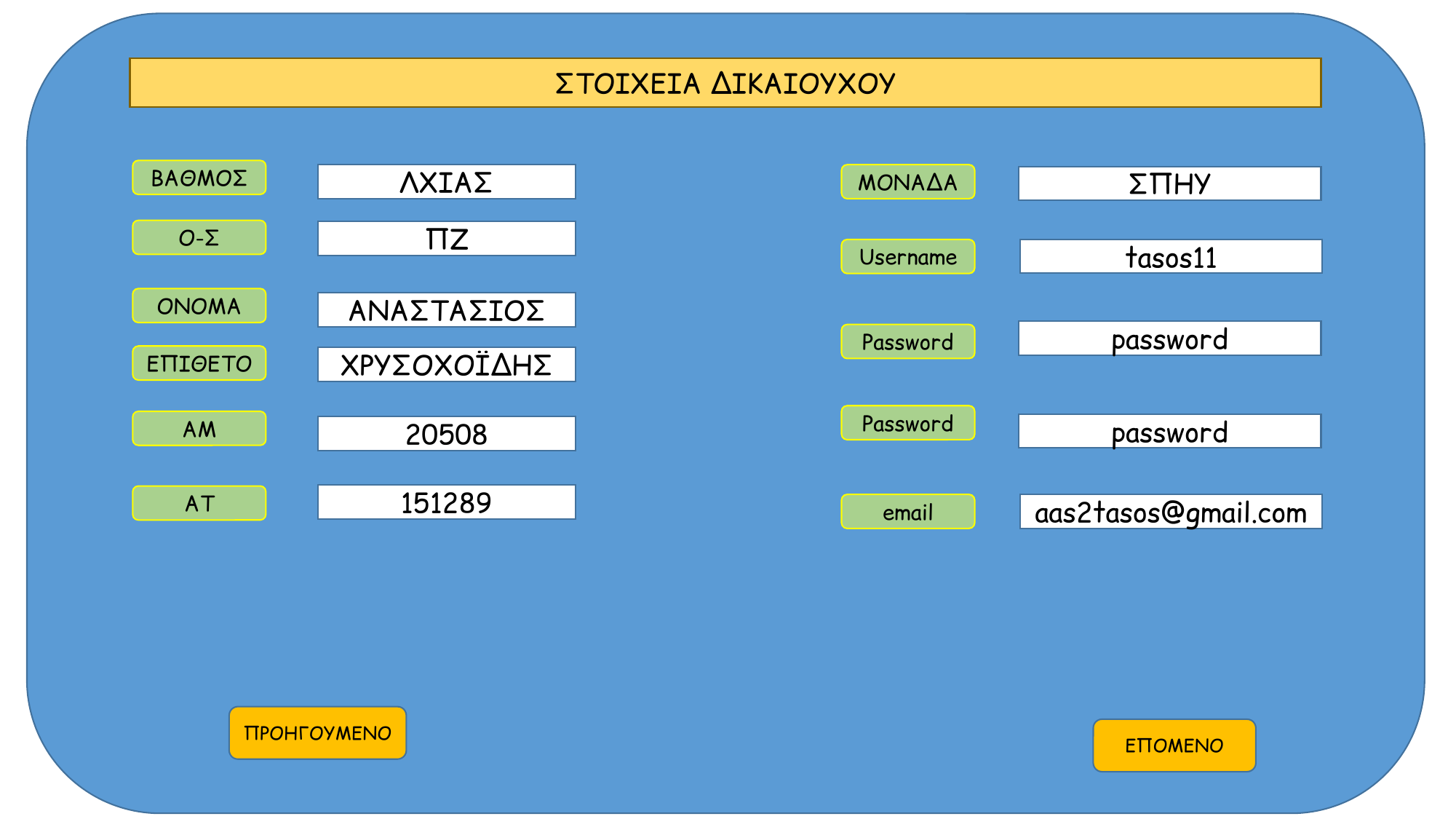

ΣΤΟΙΧΕΙΑ ΔΙΚΑΙΟΥΧΟΥ
ΒΑΘΜΟΣ
ΛΧΙΑΣ
ΜΟΝΑΔΑ
ΣΠΗΥ
Ο-Σ
ΠΖ
tasos11
Username
ΟΝΟΜΑ
ΑΝΑΣΤΑΣΙΟΣ
password
Password
ΕΠΙΘΕΤΟ
ΧΡΥΣΟΧΟΪΔΗΣ
Password
ΑΜ
password
20508
151289
ΑΤ
email
aas2tasos@gmail.com
ΠΡΟΗΓΟΥΜΕΝΟ
ΕΠΟΜΕΝΟ